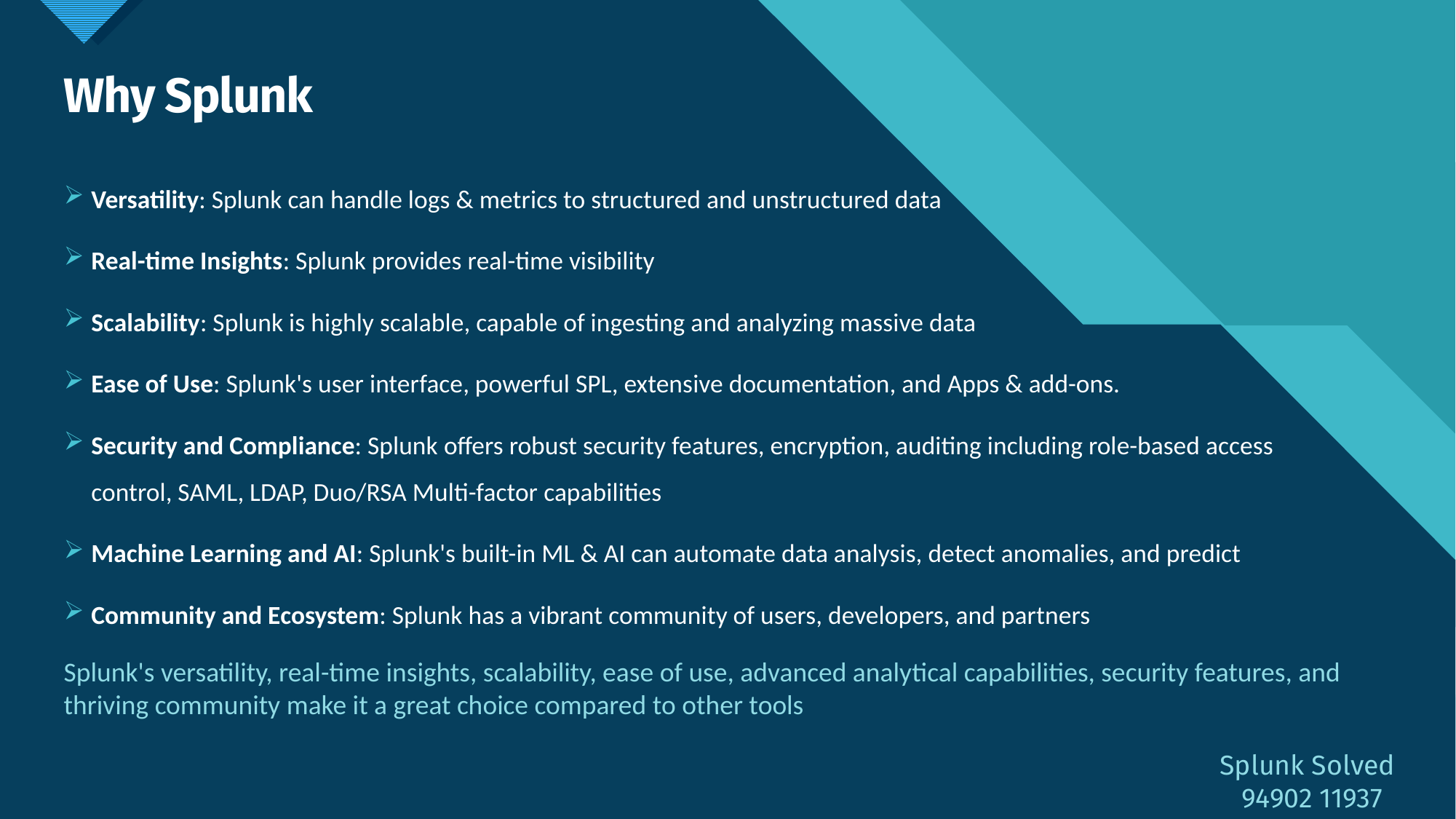

# Why Splunk
Versatility: Splunk can handle logs & metrics to structured and unstructured data
Real-time Insights: Splunk provides real-time visibility
Scalability: Splunk is highly scalable, capable of ingesting and analyzing massive data
Ease of Use: Splunk's user interface, powerful SPL, extensive documentation, and Apps & add-ons.
Security and Compliance: Splunk offers robust security features, encryption, auditing including role-based access control, SAML, LDAP, Duo/RSA Multi-factor capabilities
Machine Learning and AI: Splunk's built-in ML & AI can automate data analysis, detect anomalies, and predict
Community and Ecosystem: Splunk has a vibrant community of users, developers, and partners
Splunk's versatility, real-time insights, scalability, ease of use, advanced analytical capabilities, security features, and thriving community make it a great choice compared to other tools
Splunk Solved
   94902 11937